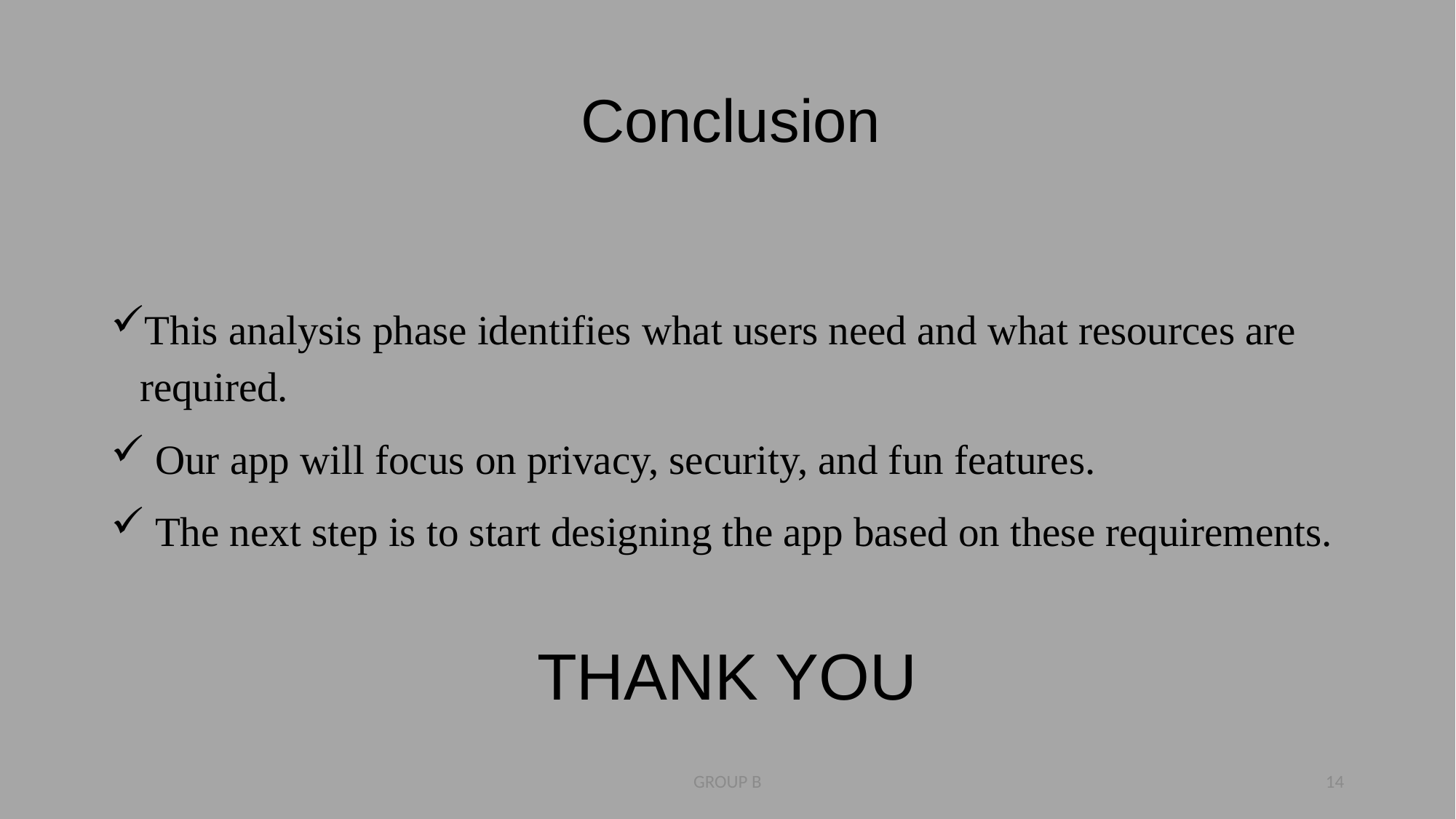

# Conclusion

This analysis phase identifies what users need and what resources are required.
 Our app will focus on privacy, security, and fun features.
 The next step is to start designing the app based on these requirements.

THANK YOU
GROUP B
14